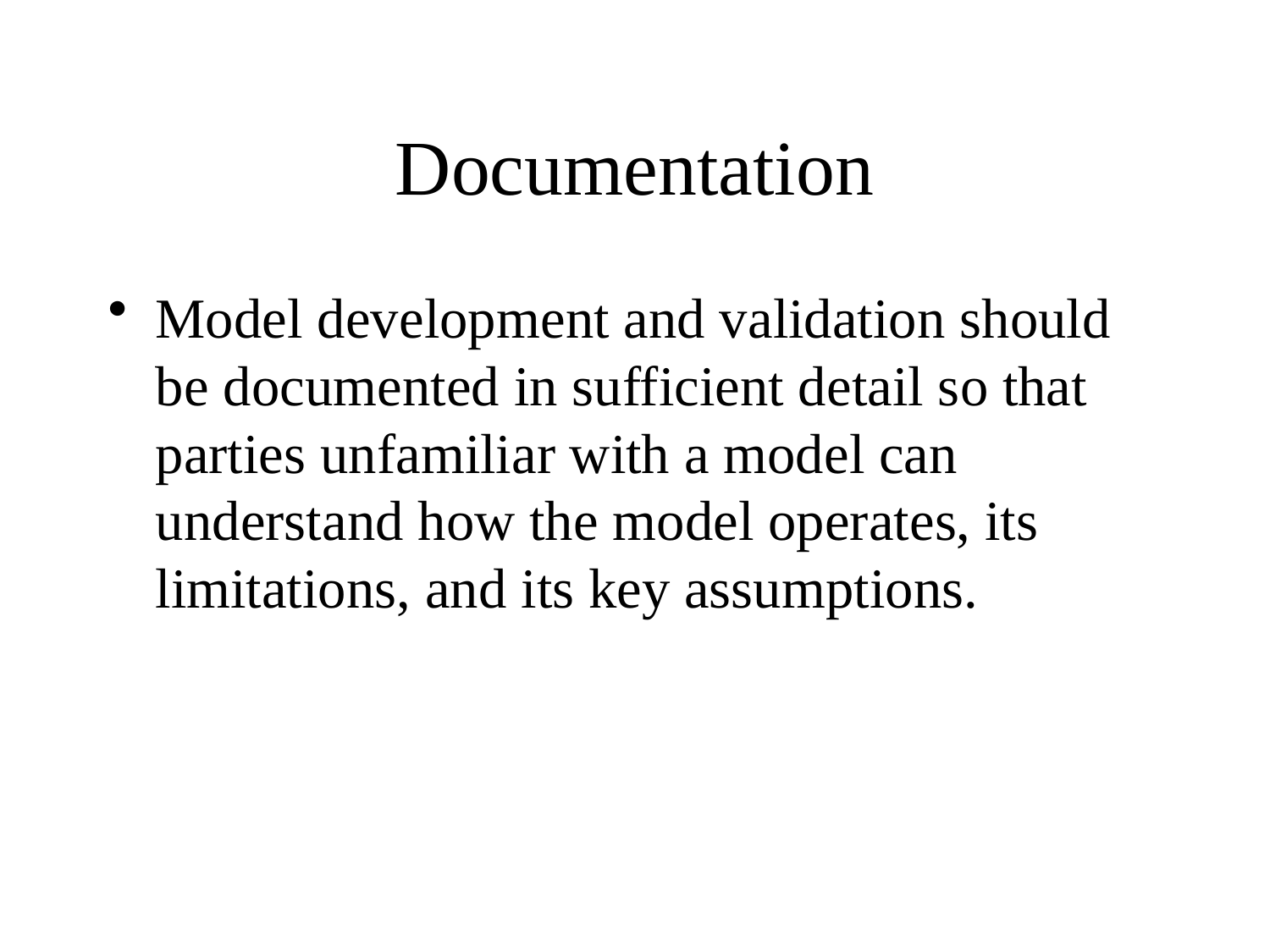

# Documentation
Model development and validation should be documented in sufficient detail so that parties unfamiliar with a model can understand how the model operates, its limitations, and its key assumptions.